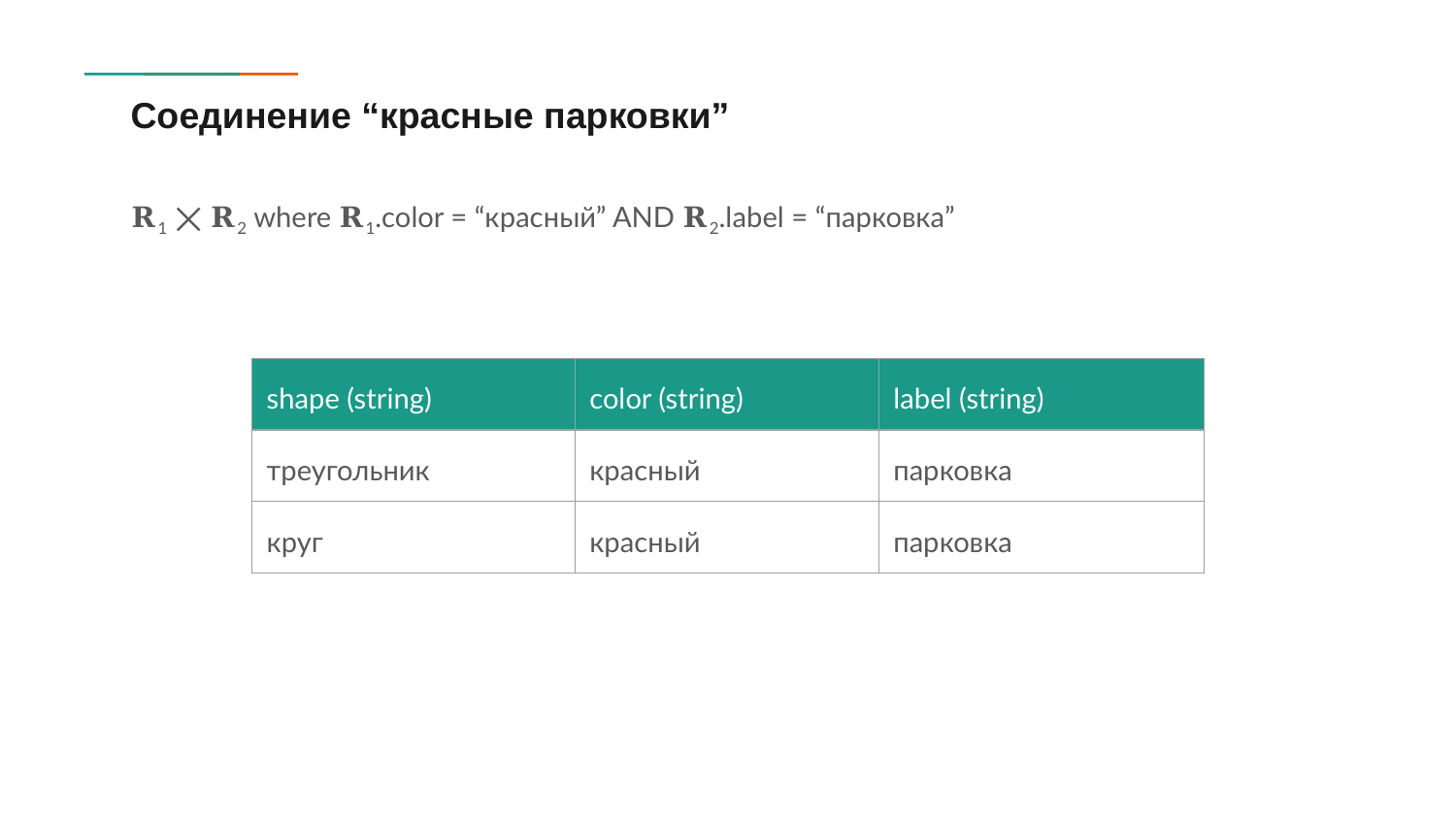

# Соединение “красные парковки”
𝐑1 ⨉ 𝐑2 where 𝐑1.color = “красный” AND 𝐑2.label = “парковка”
| shape (string) | color (string) | label (string) |
| --- | --- | --- |
| треугольник | красный | парковка |
| круг | красный | парковка |